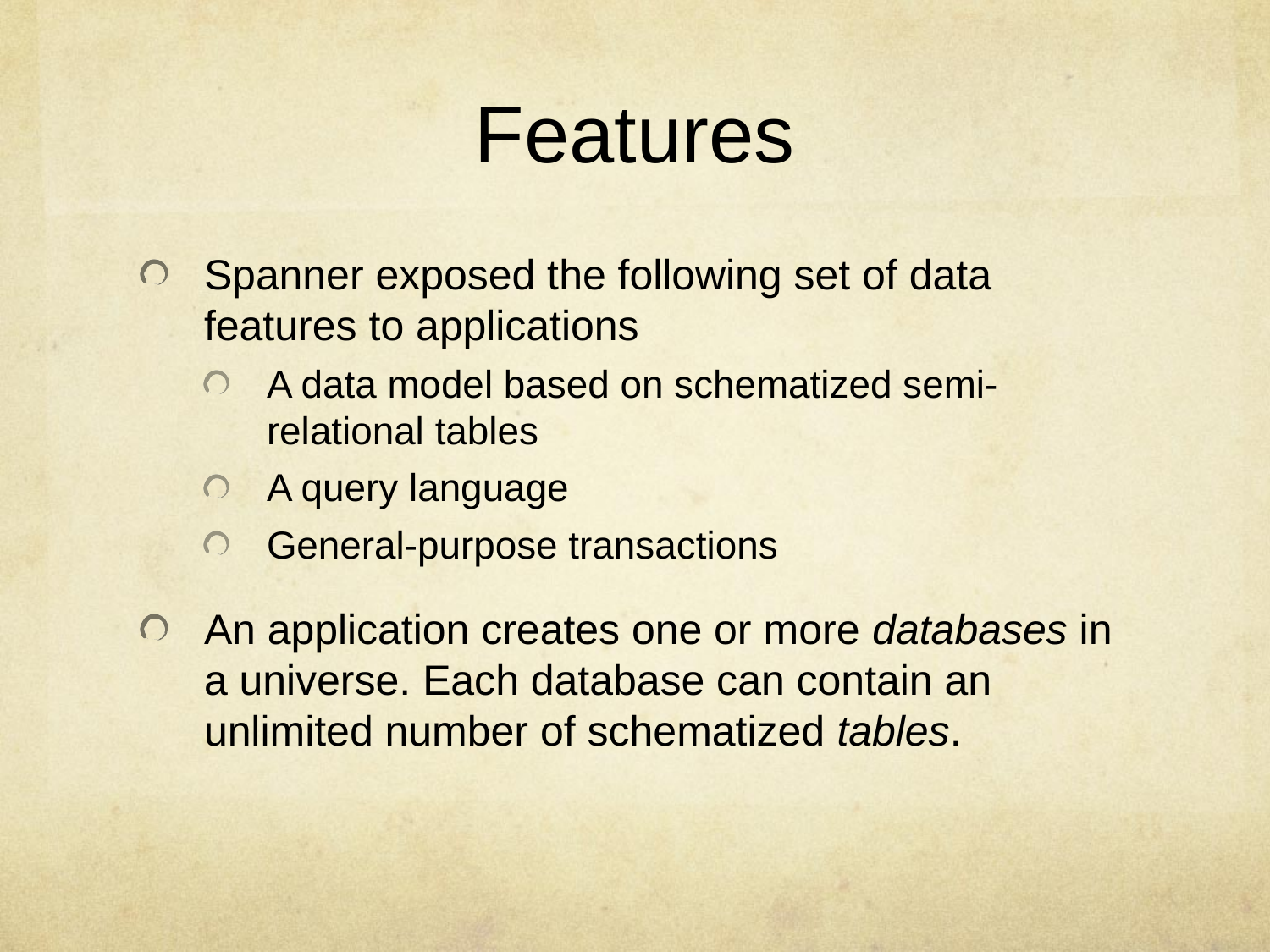

# Features
Spanner exposed the following set of data features to applications
A data model based on schematized semi-relational tables
A query language
General-purpose transactions
An application creates one or more databases in a universe. Each database can contain an unlimited number of schematized tables.